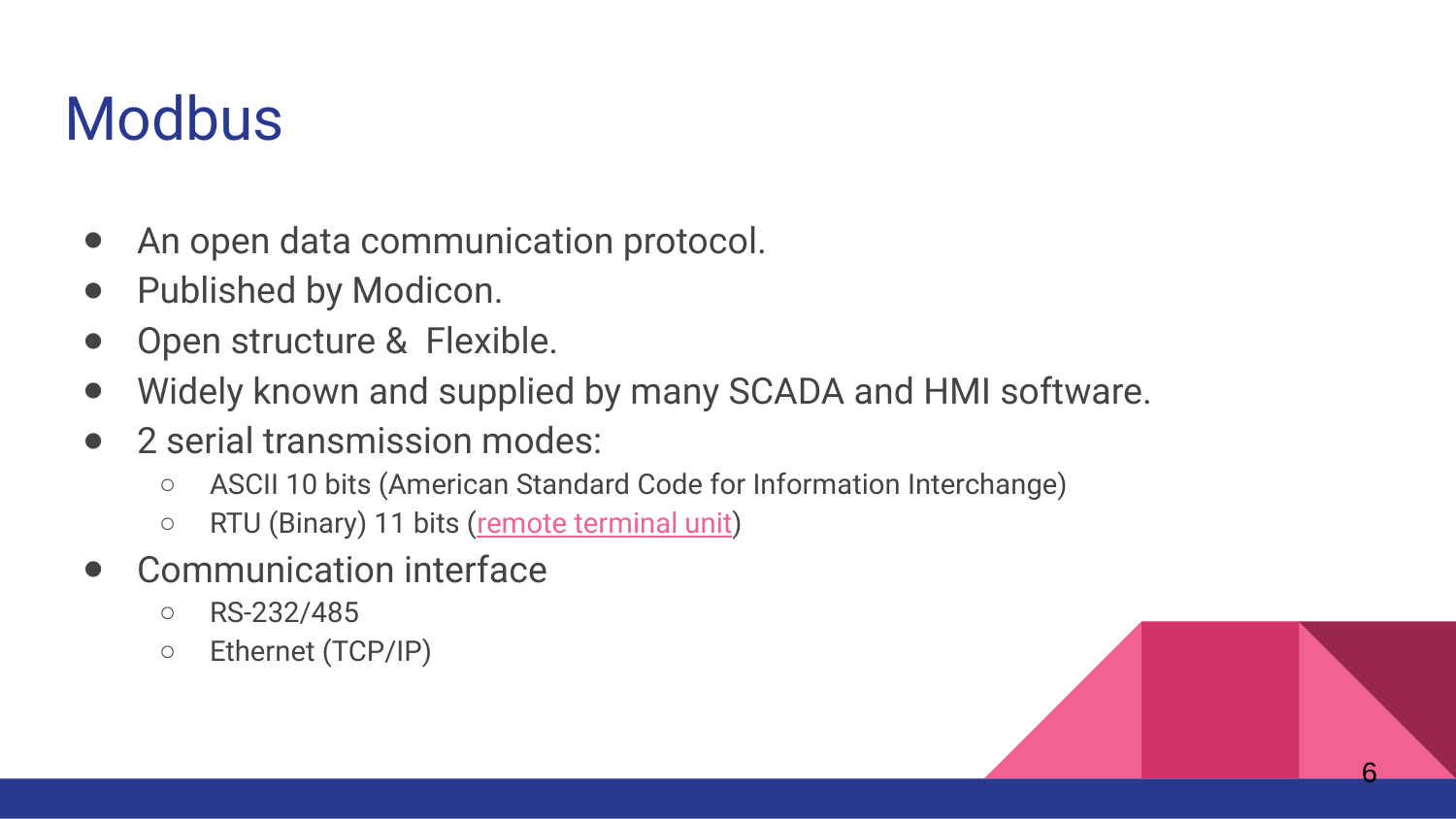

# Modbus
An open data communication protocol.
Published by Modicon.
Open structure &  Flexible.
Widely known and supplied by many SCADA and HMI software.
2 serial transmission modes:
ASCII 10 bits (American Standard Code for Information Interchange)
RTU (Binary) 11 bits (remote terminal unit)
Communication interface
RS-232/485
Ethernet (TCP/IP)
6